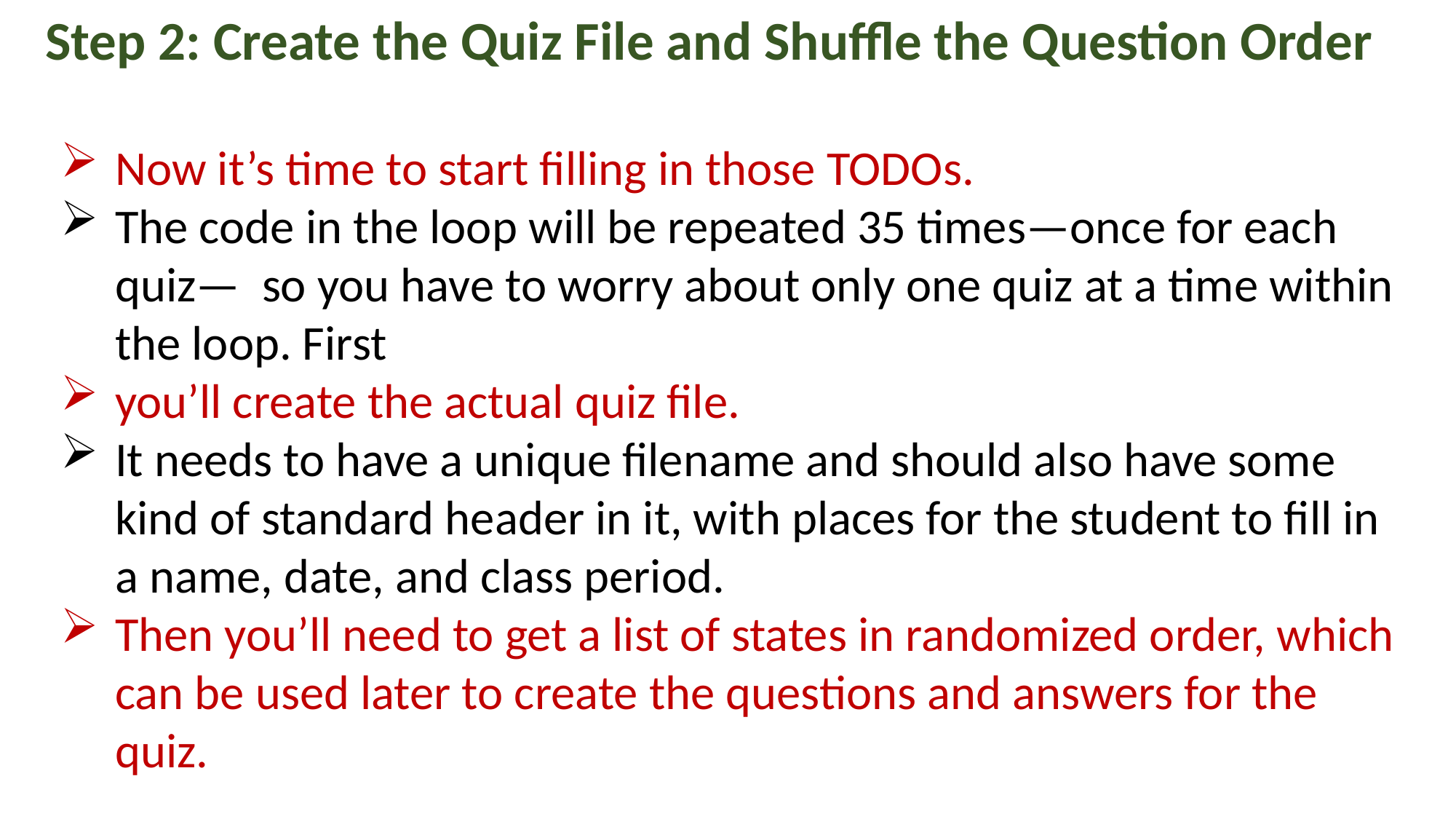

Step 2: Create the Quiz File and Shuffle the Question Order
Now it’s time to start filling in those TODOs.
The code in the loop will be repeated 35 times—once for each quiz—  so you have to worry about only one quiz at a time within the loop. First
you’ll create the actual quiz file.
It needs to have a unique filename and should also have some kind of standard header in it, with places for the student to fill in a name, date, and class period.
Then you’ll need to get a list of states in randomized order, which can be used later to create the questions and answers for the quiz.